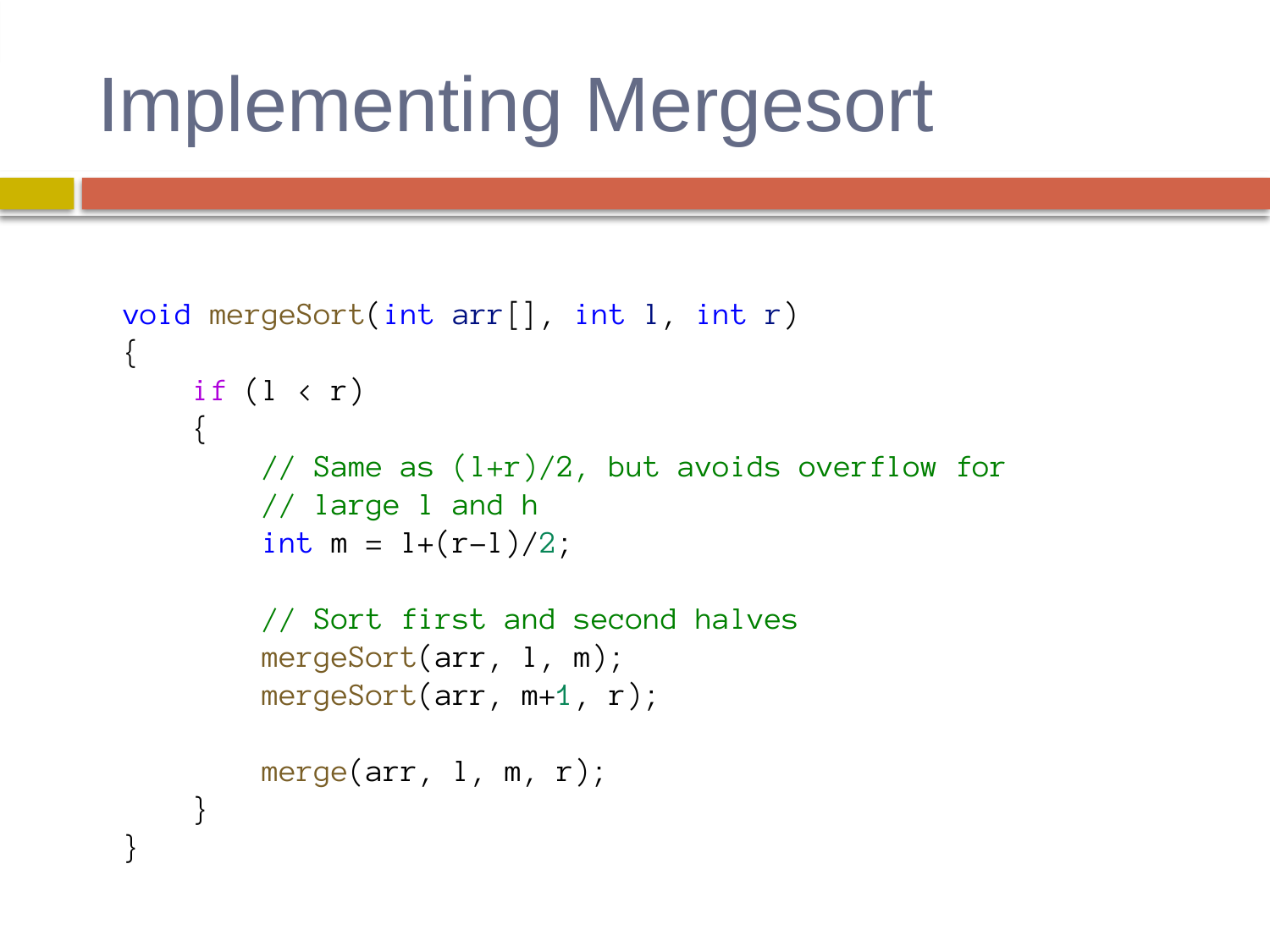

# Implementing Mergesort
void mergeSort(int arr[], int l, int r)
{
    if (l < r)
    {
        // Same as (l+r)/2, but avoids overflow for
        // large l and h
        int m = l+(r-l)/2;

        // Sort first and second halves
        mergeSort(arr, l, m);
        mergeSort(arr, m+1, r);

        merge(arr, l, m, r);
    }
}